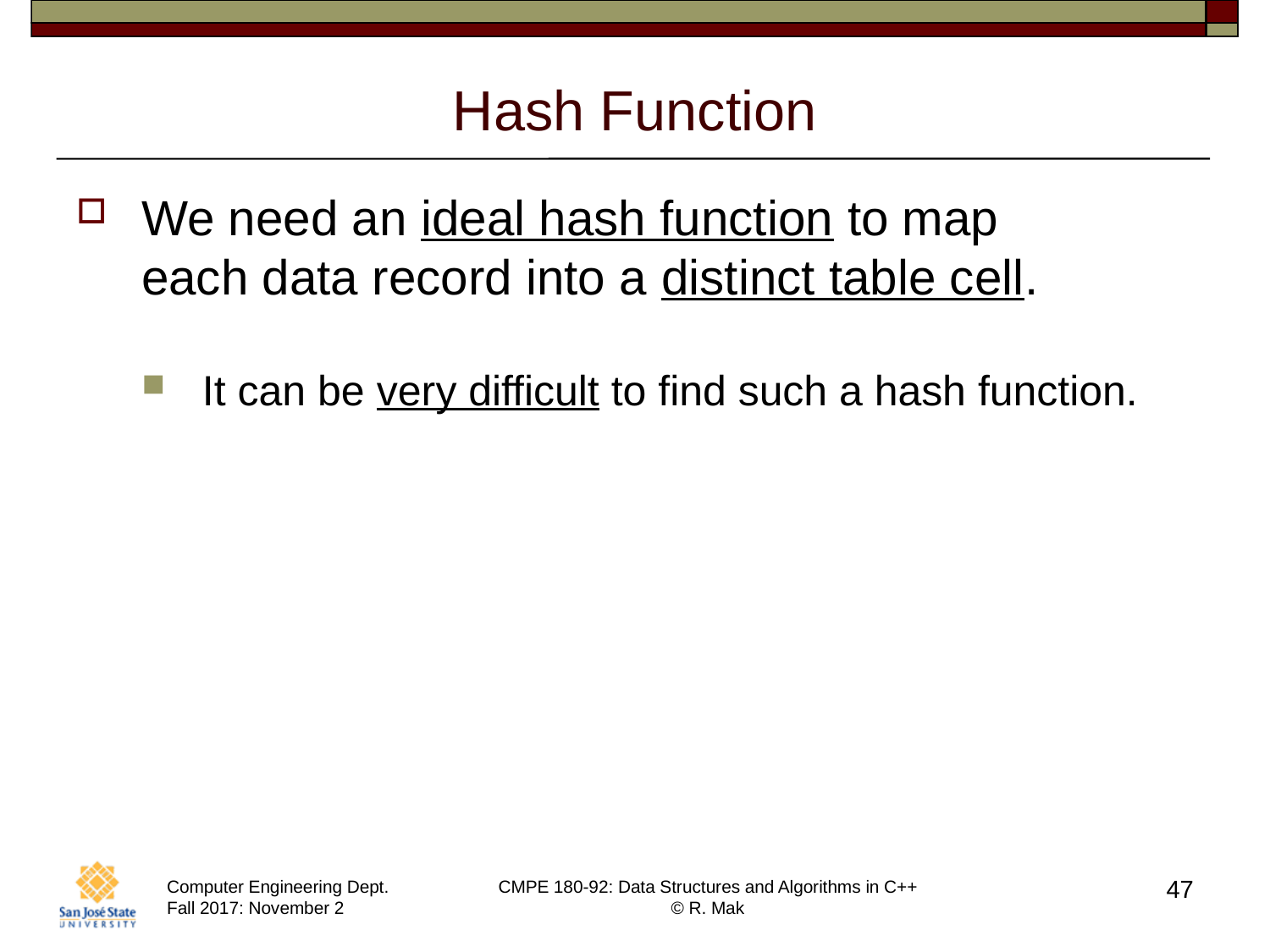

# Hash Function
We need an ideal hash function to map
each data record into a distinct table cell.

It can be very difficult to find such a hash function.
47